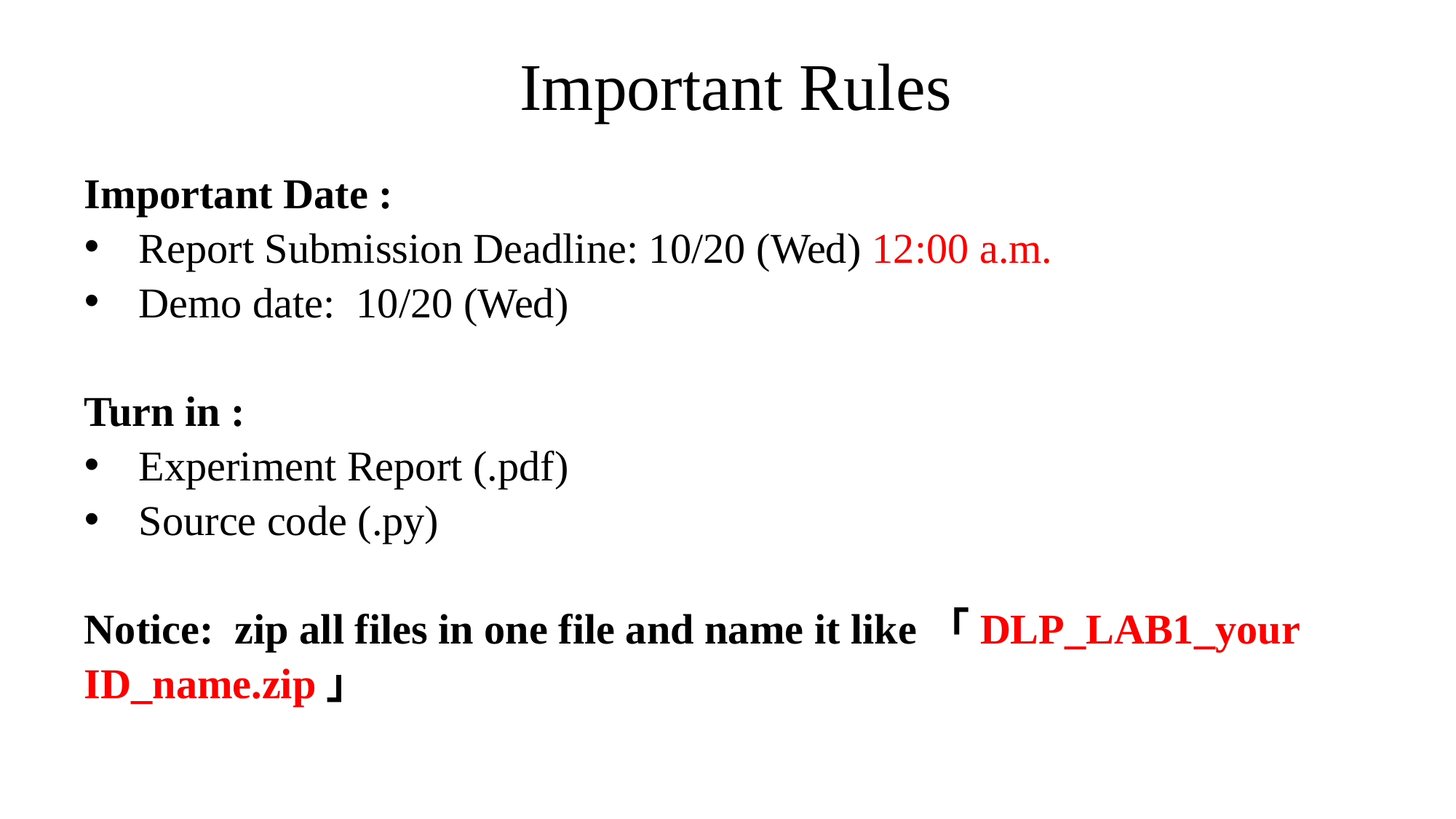

Important Rules
Important Date :
Report Submission Deadline: 10/20 (Wed) 12:00 a.m.
Demo date:  10/20 (Wed)

Turn in :
Experiment Report (.pdf)
Source code (.py)

Notice:  zip all files in one file and name it like「DLP_LAB1_your ID_name.zip」